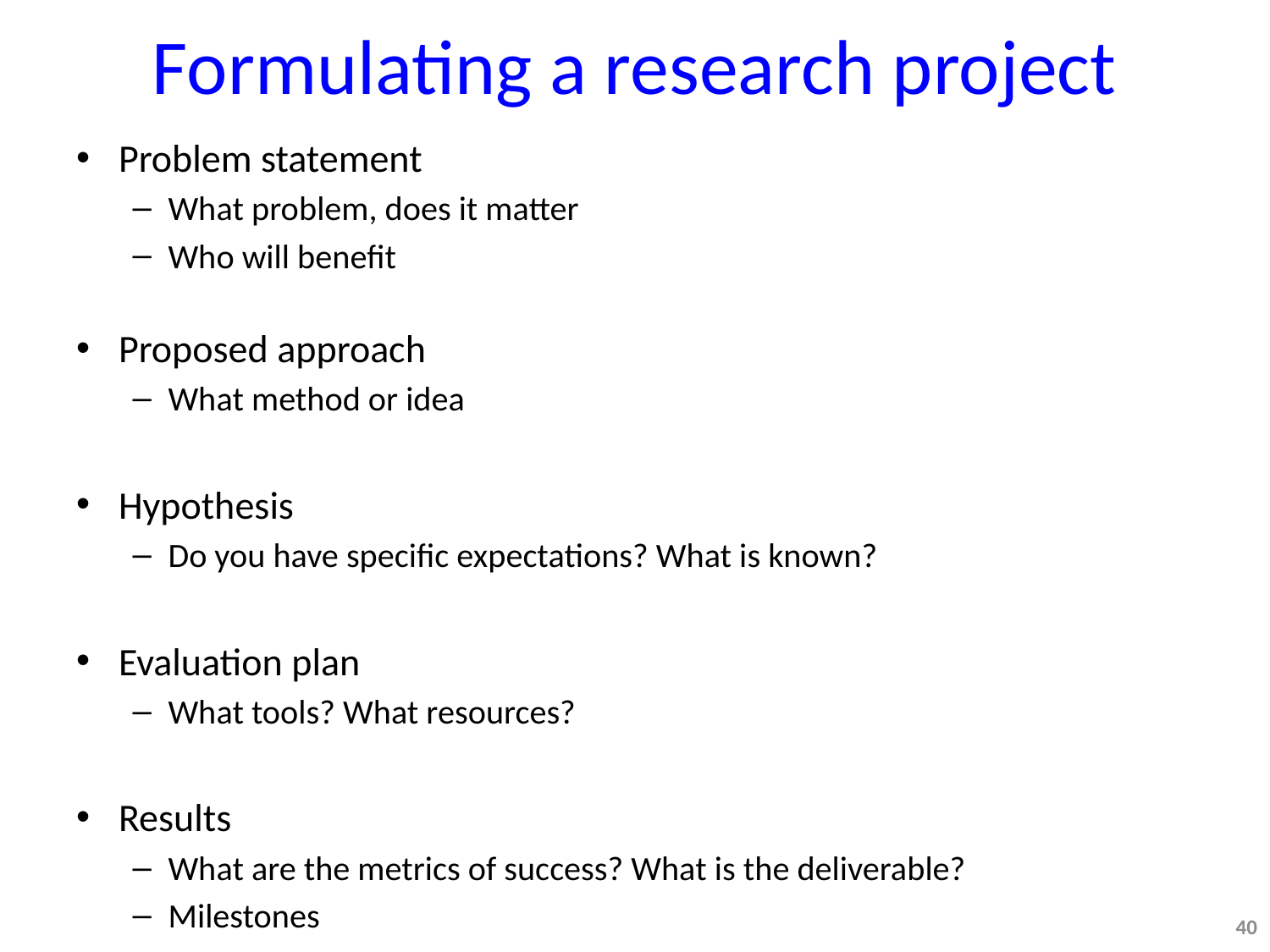

# Formulating a research project
Problem statement
What problem, does it matter
Who will benefit
Proposed approach
What method or idea

Hypothesis
Do you have specific expectations? What is known?

Evaluation plan
What tools? What resources?

Results
What are the metrics of success? What is the deliverable?
Milestones
40